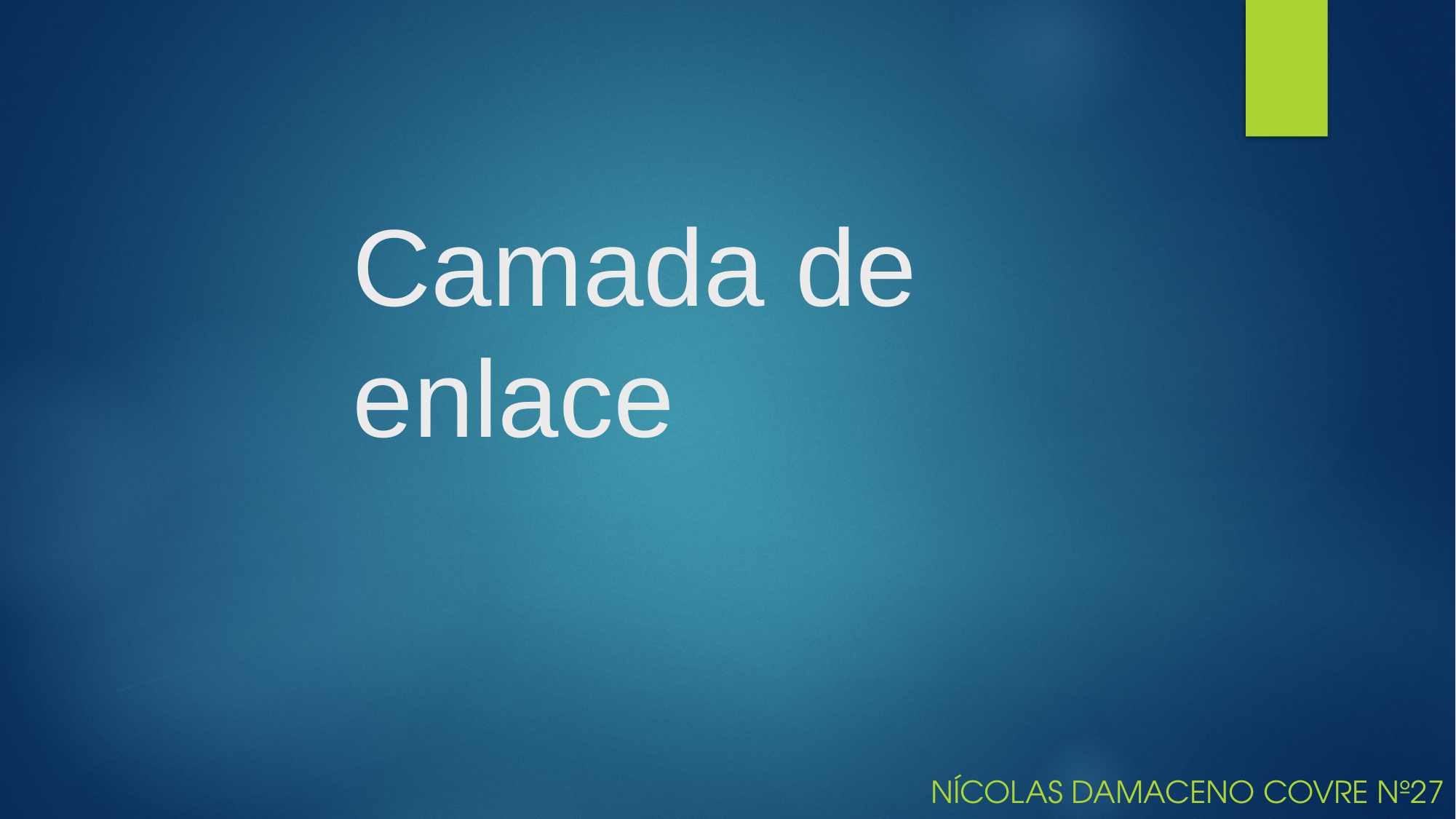

# Camada de enlace
Nícolas Damaceno Covre nº27